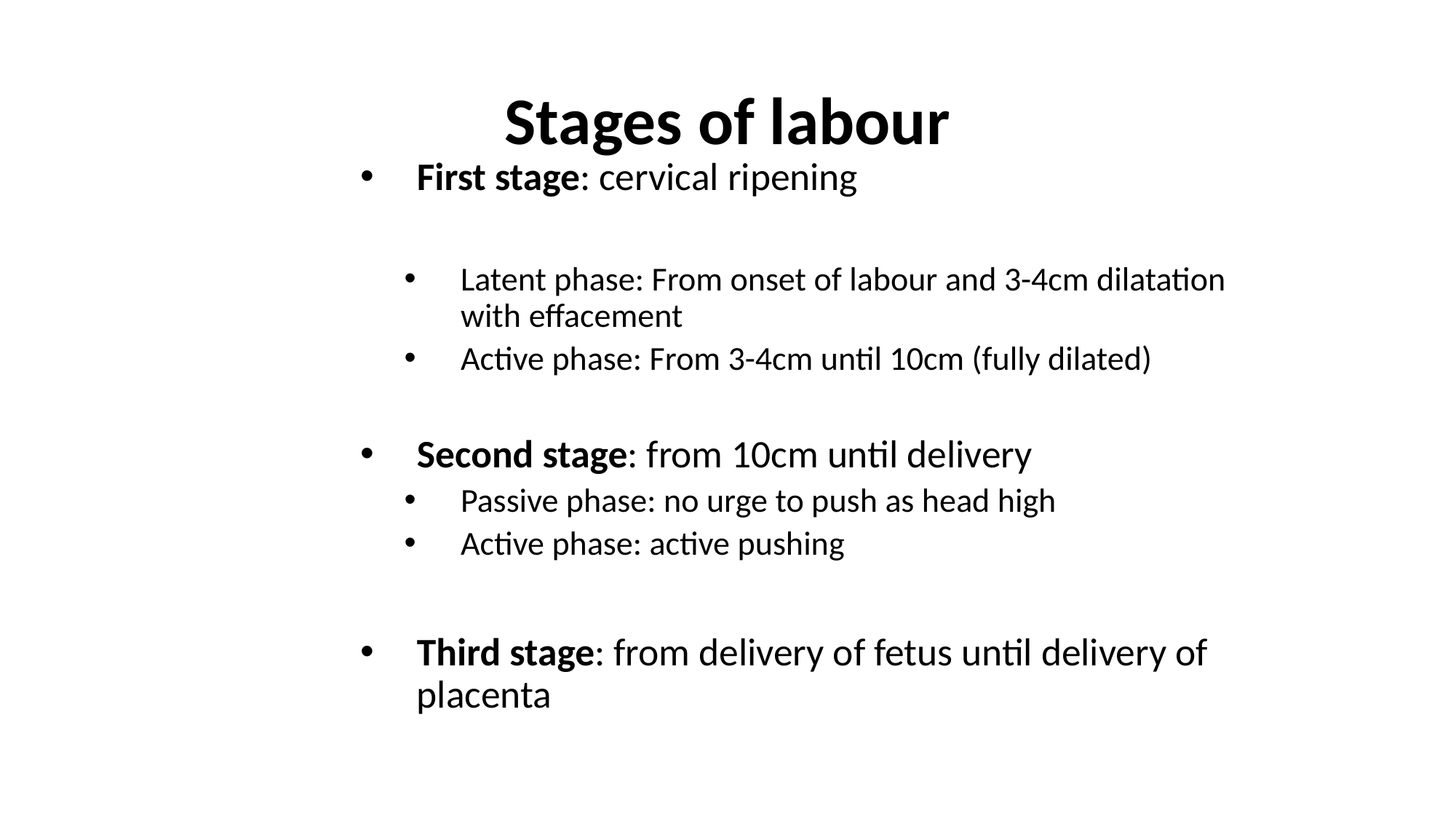

# Stages of labour
First stage: cervical ripening

Latent phase: From onset of labour and 3-4cm dilatation with effacement
Active phase: From 3-4cm until 10cm (fully dilated)

Second stage: from 10cm until delivery
Passive phase: no urge to push as head high
Active phase: active pushing

Third stage: from delivery of fetus until delivery of placenta